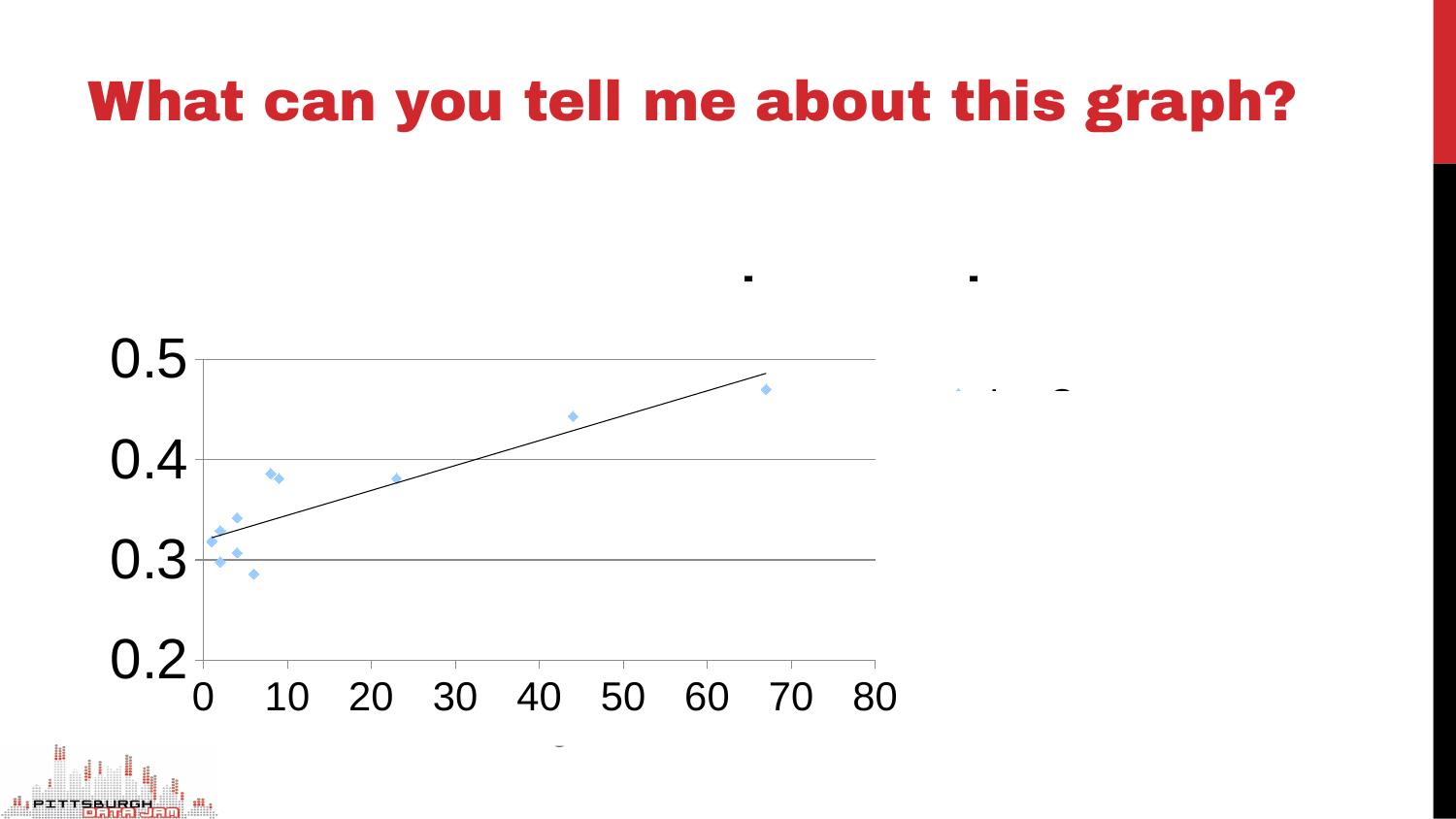

# What can you tell me about this graph?

### Chart: Ice Cream Consumption/Capita

| Category | Ice Cream Consumption/Capita |
|---|---|

Ice Cream consumption/capita

Drownings